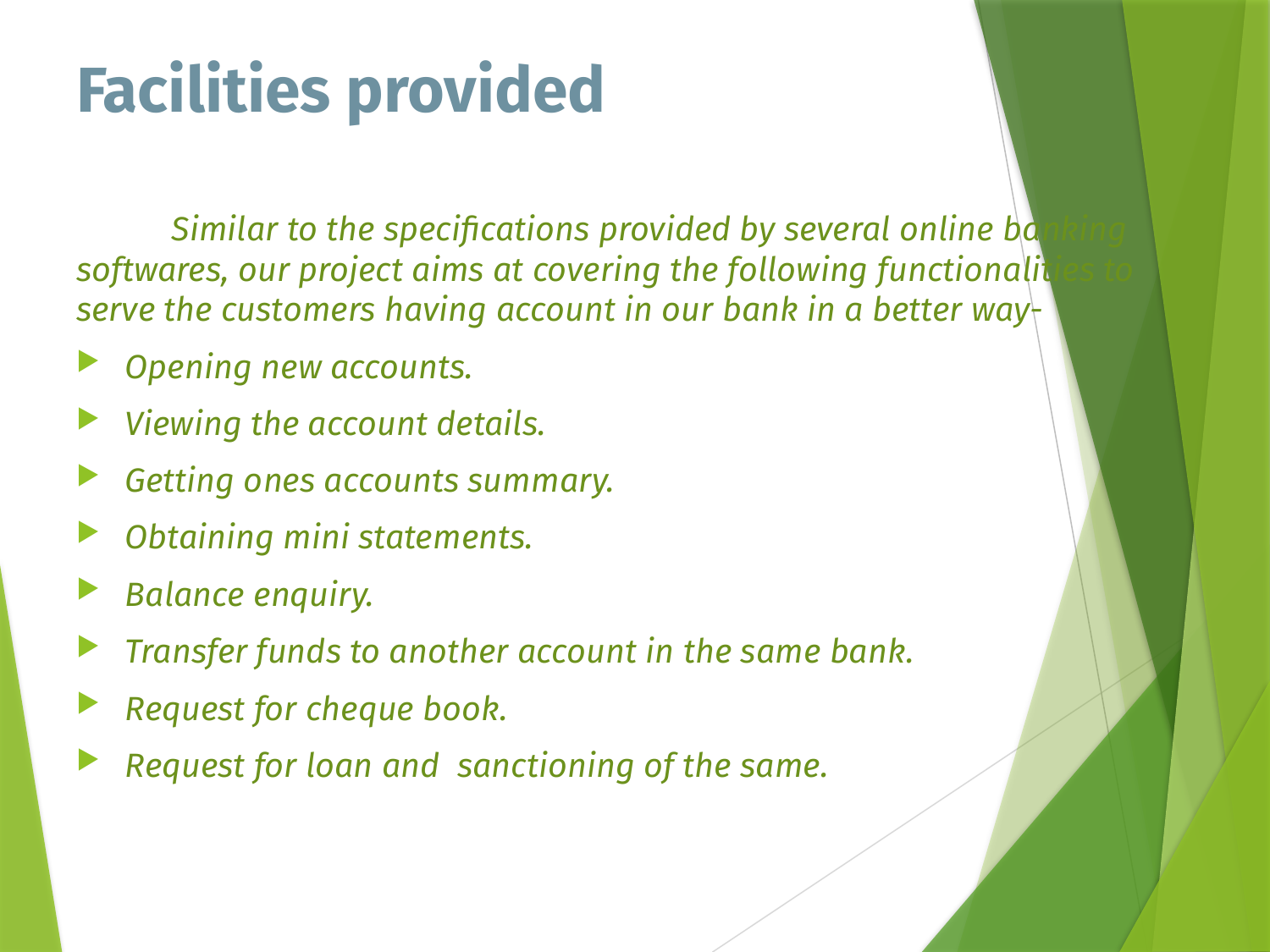

# Facilities provided
           Similar to the specifications provided by several online banking softwares, our project aims at covering the following functionalities to serve the customers having account in our bank in a better way-
Opening new accounts.
Viewing the account details.
Getting ones accounts summary.
Obtaining mini statements.
Balance enquiry.
Transfer funds to another account in the same bank.
Request for cheque book.
Request for loan and  sanctioning of the same.